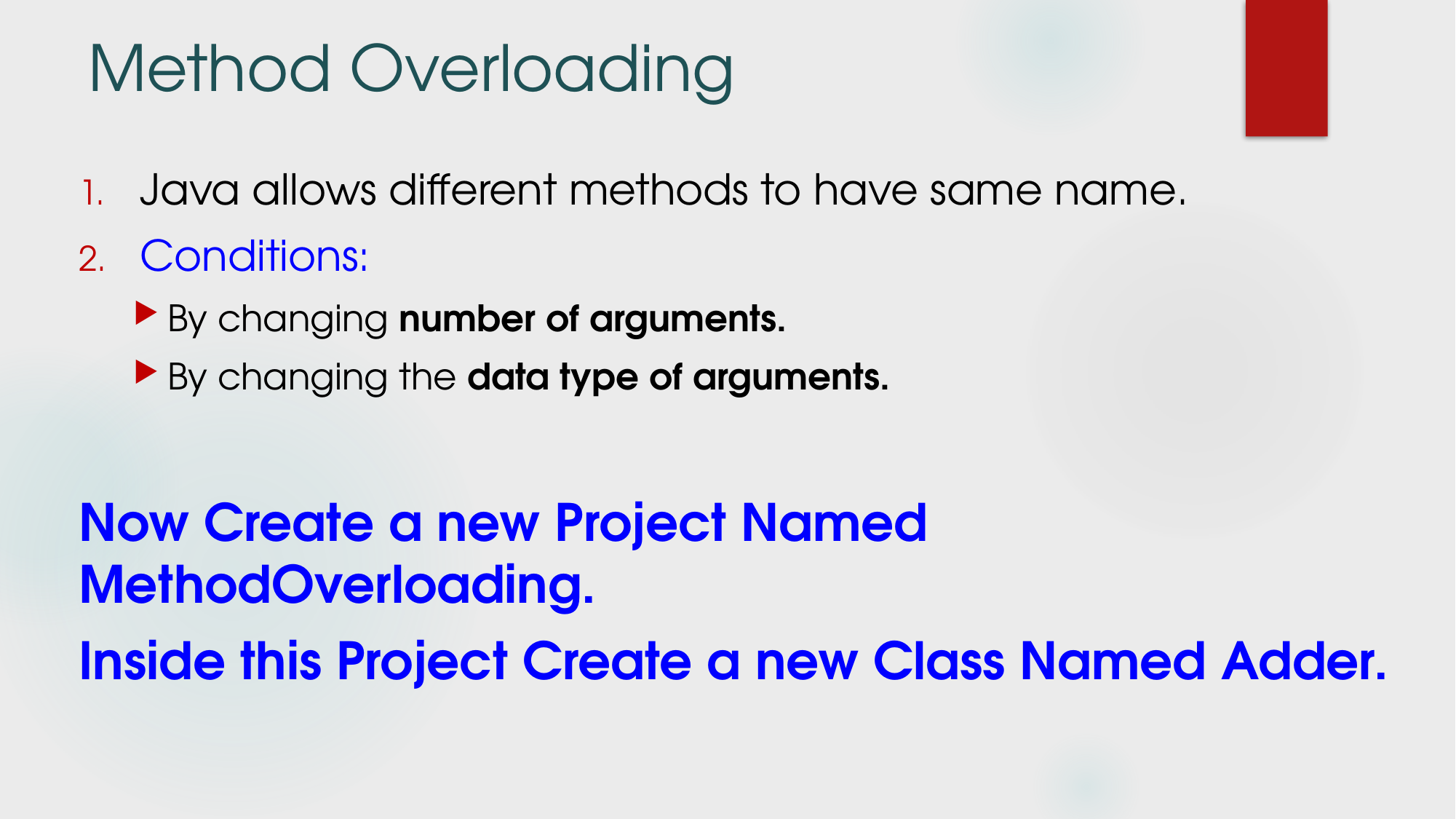

# Method Overloading
Java allows different methods to have same name.
Conditions:
By changing number of arguments.
By changing the data type of arguments.

Now Create a new Project Named MethodOverloading.
Inside this Project Create a new Class Named Adder.